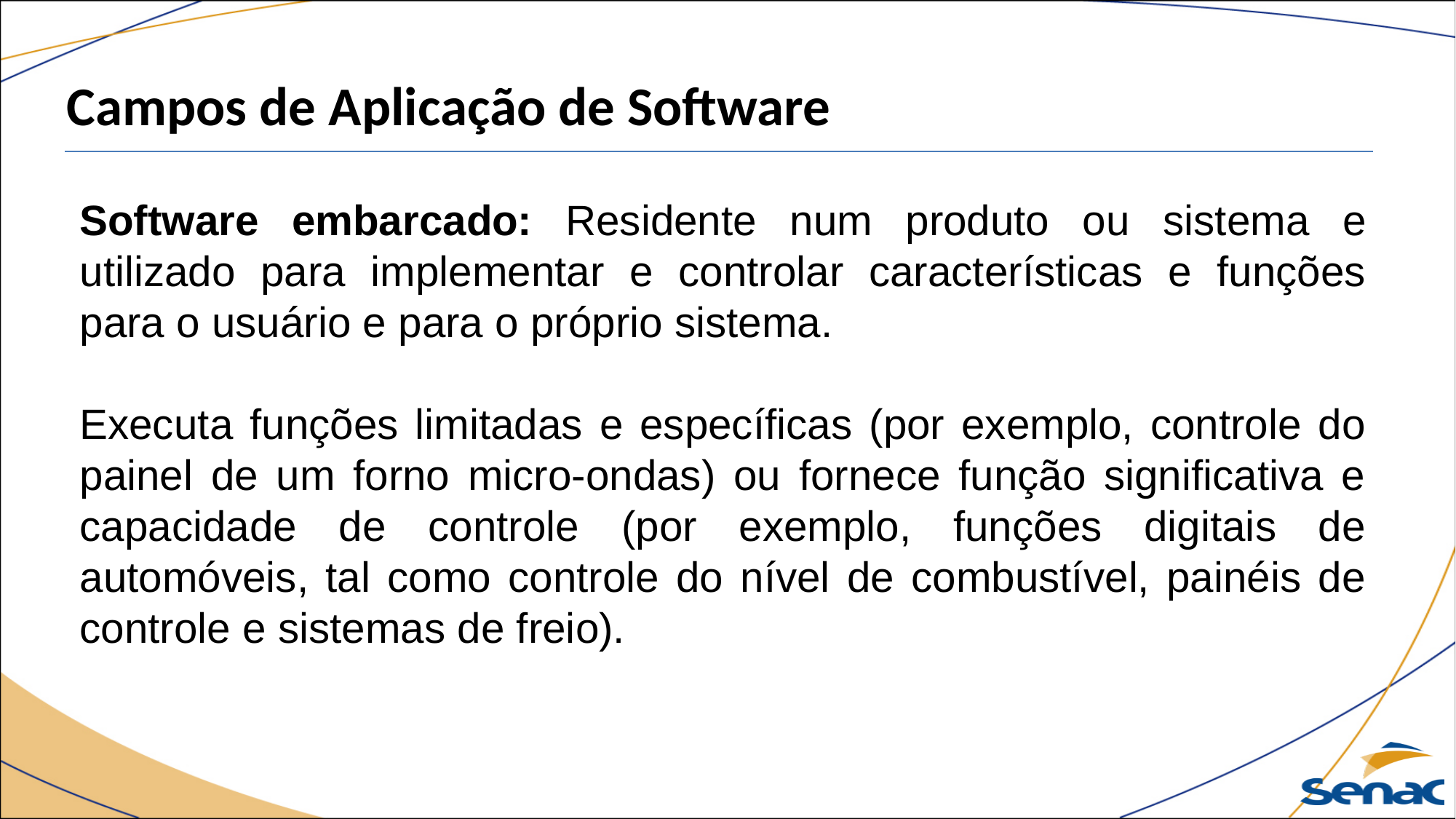

Campos de Aplicação de Software
Software embarcado: Residente num produto ou sistema e utilizado para implementar e controlar características e funções para o usuário e para o próprio sistema.

Executa funções limitadas e específicas (por exemplo, controle do painel de um forno micro-ondas) ou fornece função significativa e capacidade de controle (por exemplo, funções digitais de automóveis, tal como controle do nível de combustível, painéis de controle e sistemas de freio).